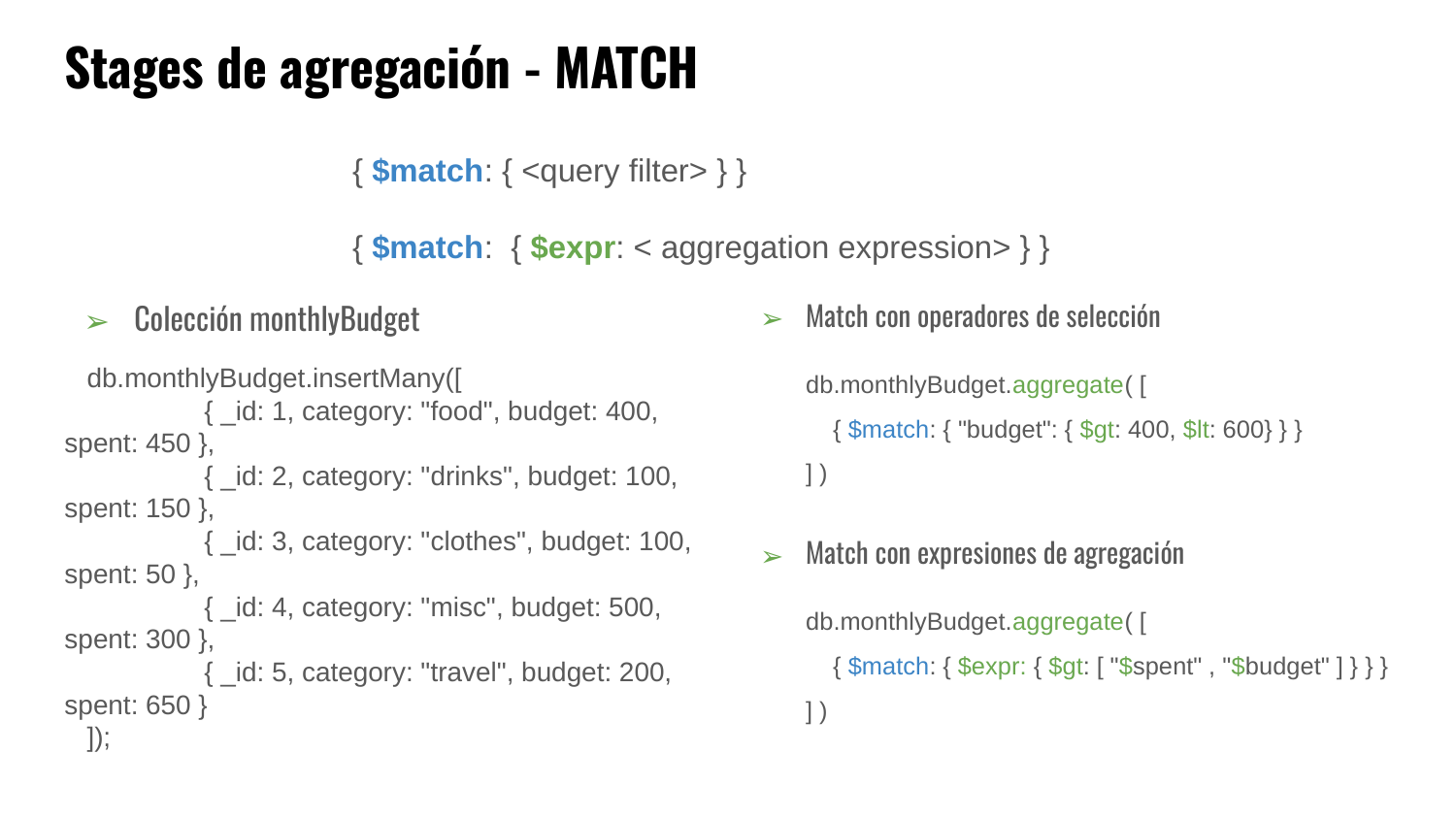

# Stages de agregación - MATCH

                       			{ $match: { <query filter> } }

                       			{ $match:  { $expr: < aggregation expression> } }
Colección monthlyBudget
   db.monthlyBudget.insertMany([
    	{ _id: 1, category: "food", budget: 400, spent: 450 },
    	{ _id: 2, category: "drinks", budget: 100, spent: 150 },
    	{ _id: 3, category: "clothes", budget: 100, spent: 50 },
    	{ _id: 4, category: "misc", budget: 500, spent: 300 },
    	{ _id: 5, category: "travel", budget: 200, spent: 650 }
   ]);
Match con operadores de selección
db.monthlyBudget.aggregate( [
    { $match: { "budget": { $gt: 400, $lt: 600} } }
] )

Match con expresiones de agregación
db.monthlyBudget.aggregate( [
    { $match: { $expr: { $gt: [ "$spent" , "$budget" ] } } }
] )